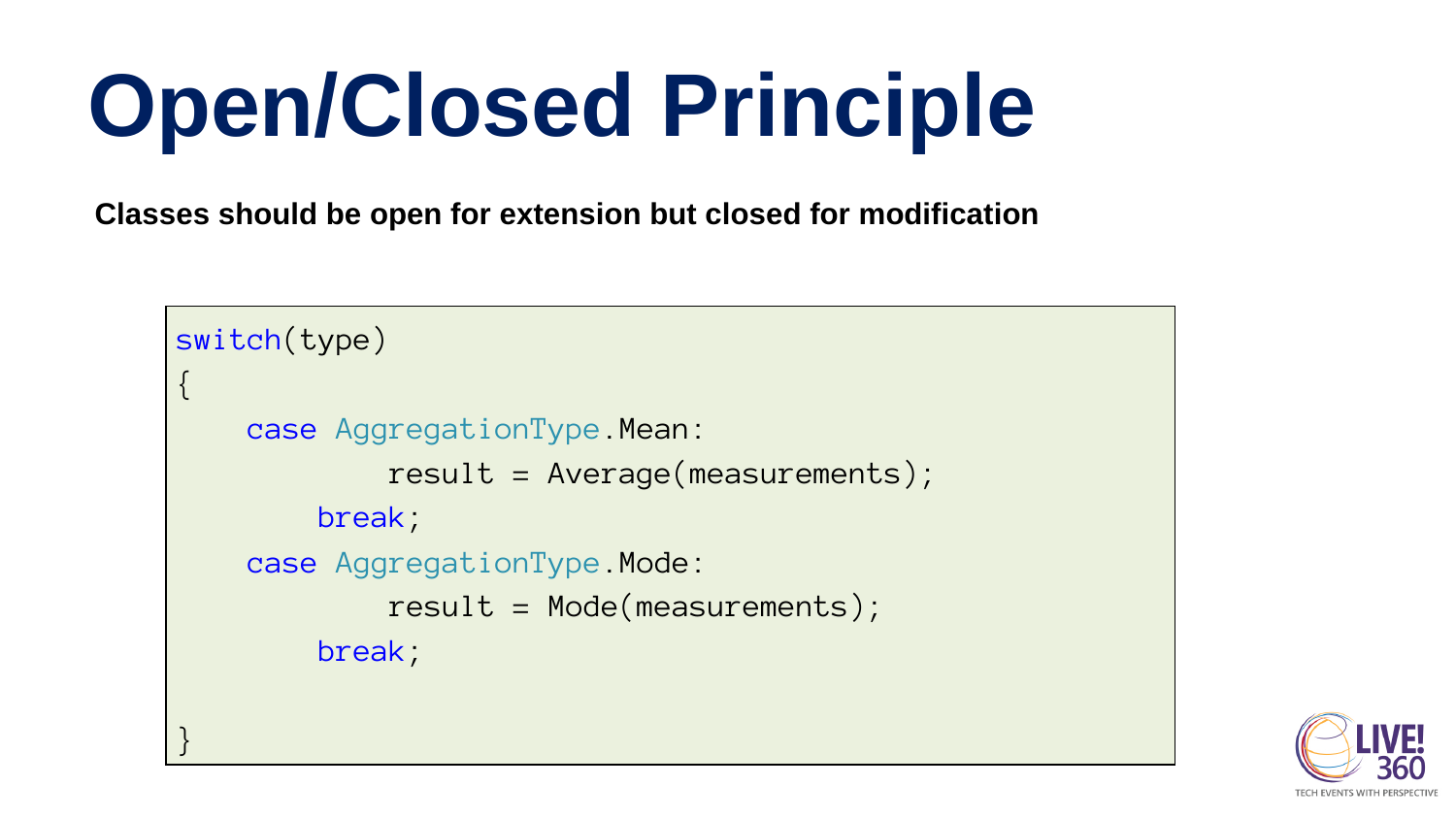

# Open/Closed Principle
Classes should be open for extension but closed for modification
switch(type)
{
    case AggregationType.Mean:
            result = Average(measurements);
        break;
    case AggregationType.Mode:
            result = Mode(measurements);
        break;

}